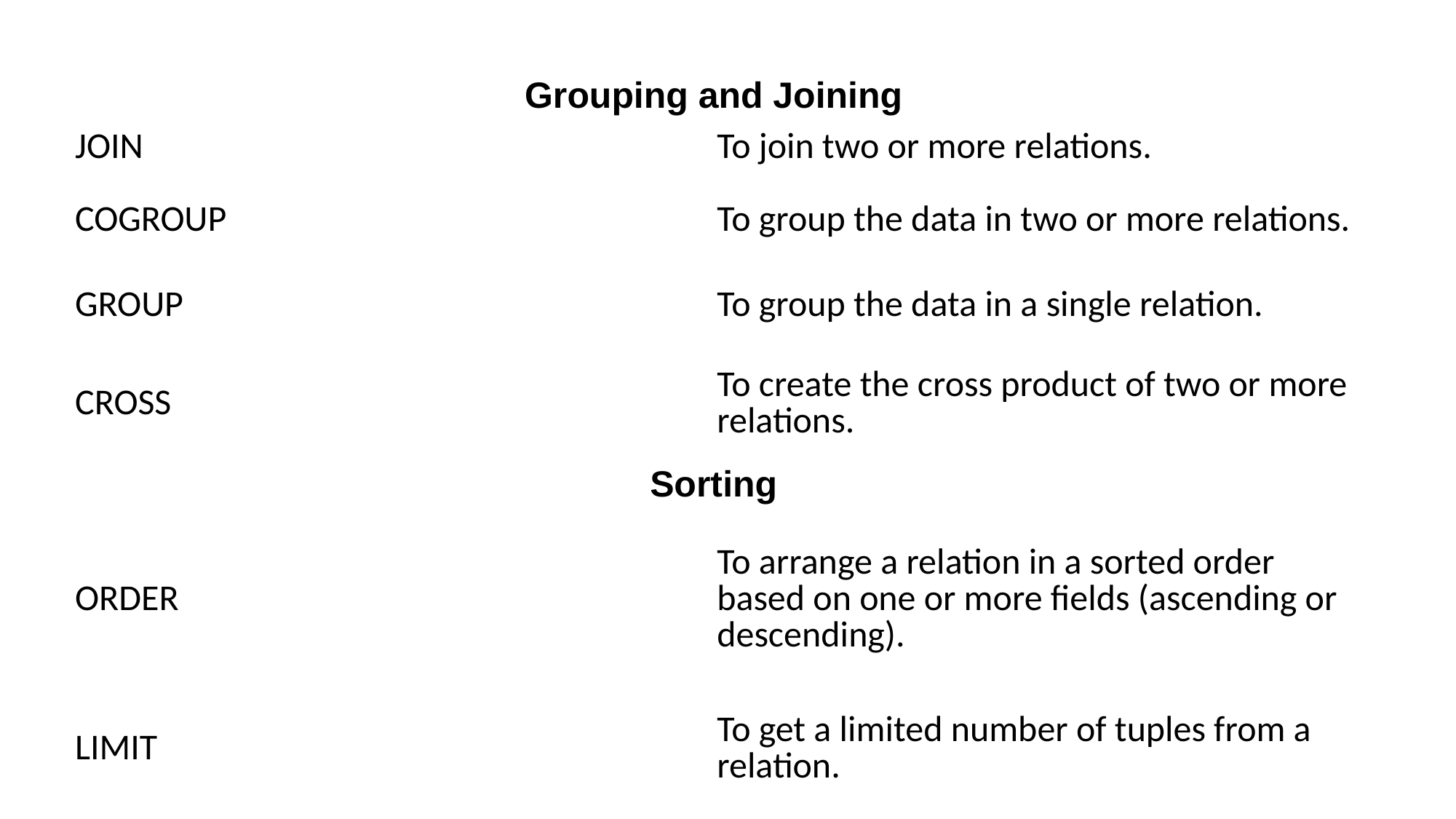

| Grouping and Joining |  |
| --- | --- |
| JOIN | To join two or more relations. |
| COGROUP | To group the data in two or more relations. |
| GROUP | To group the data in a single relation. |
| CROSS | To create the cross product of two or more relations. |
| Sorting |  |
| ORDER | To arrange a relation in a sorted order based on one or more fields (ascending or descending). |
| LIMIT | To get a limited number of tuples from a relation. |